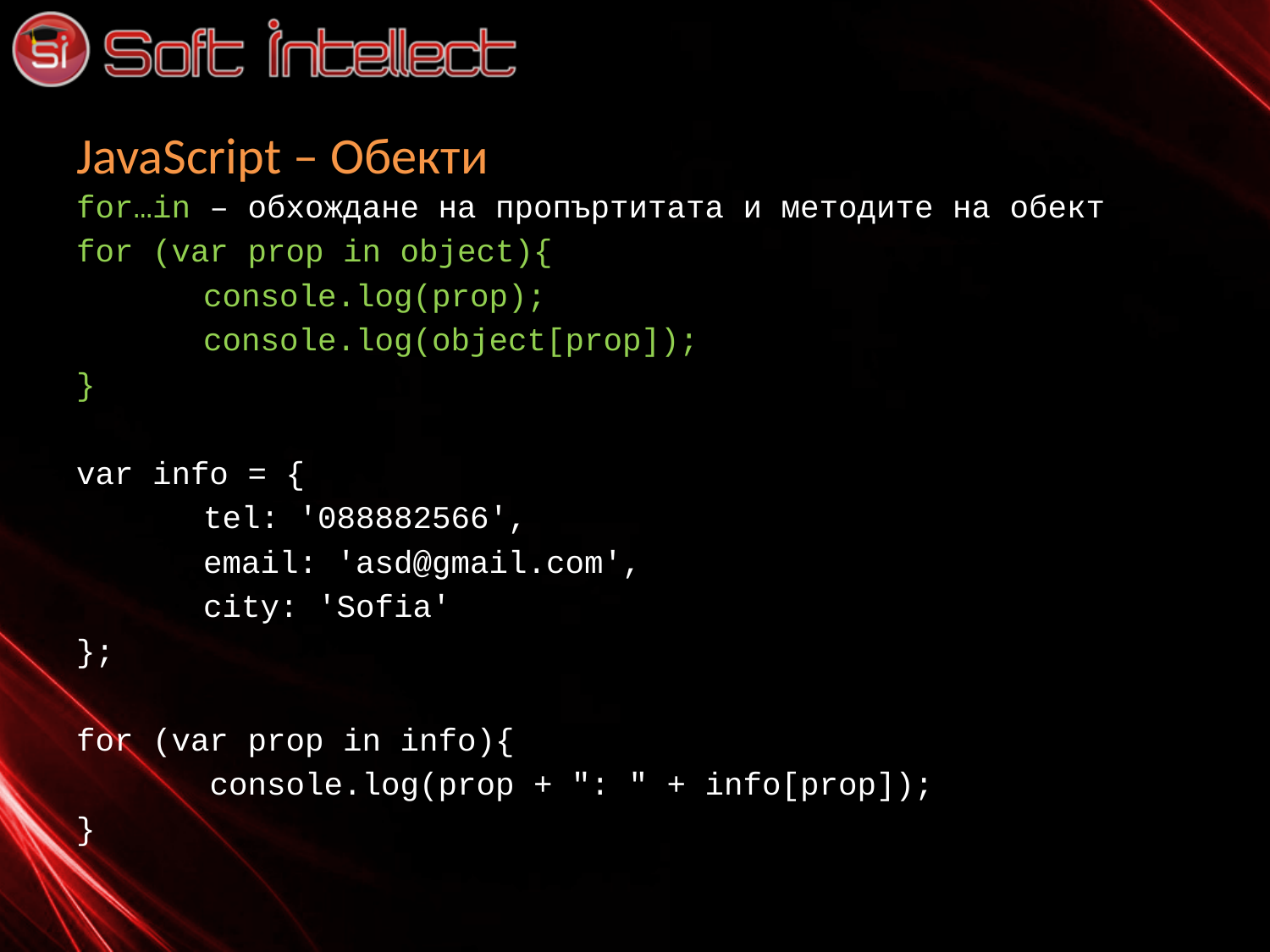

# JavaScript – Обекти
for…in – обхождане на пропъртитата и методите на обект
for (var prop in object){
	console.log(prop);
	console.log(object[prop]);
}

var info = {
	tel: '088882566',
	email: 'asd@gmail.com',
	city: 'Sofia'
};

for (var prop in info){
       console.log(prop + ": " + info[prop]);
}